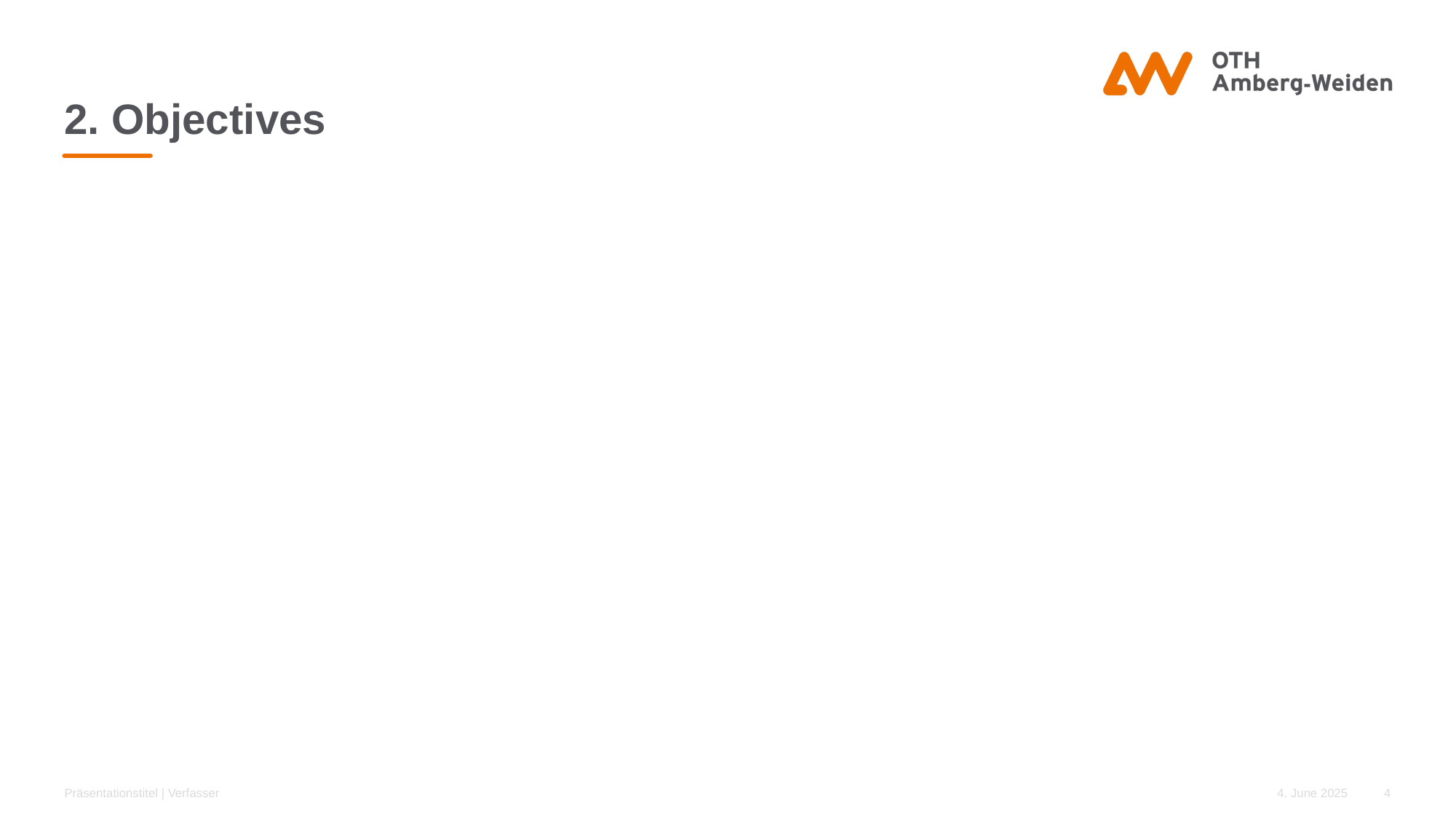

# 2. Objectives

Präsentationstitel | Verfasser
4. June 2025
4